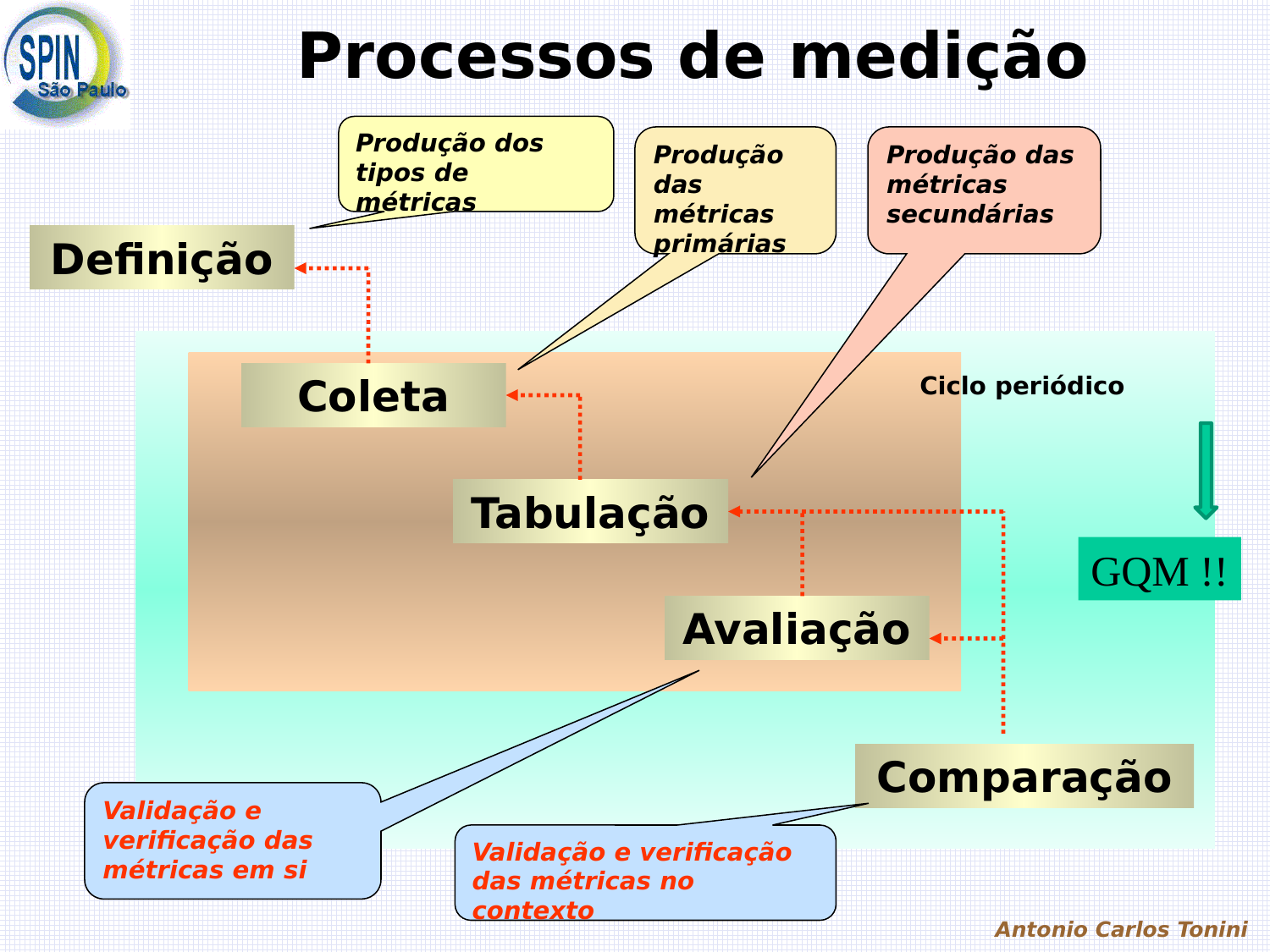

# Processos de medição
Produção dos tipos de métricas
Produção das métricas primárias
Produção das métricas secundárias
Definição

Coleta
Ciclo periódico

Tabulação

Avaliação

Comparação

GQM !!
Validação e verificação das métricas em si
Validação e verificação das métricas no contexto
Antonio Carlos Tonini